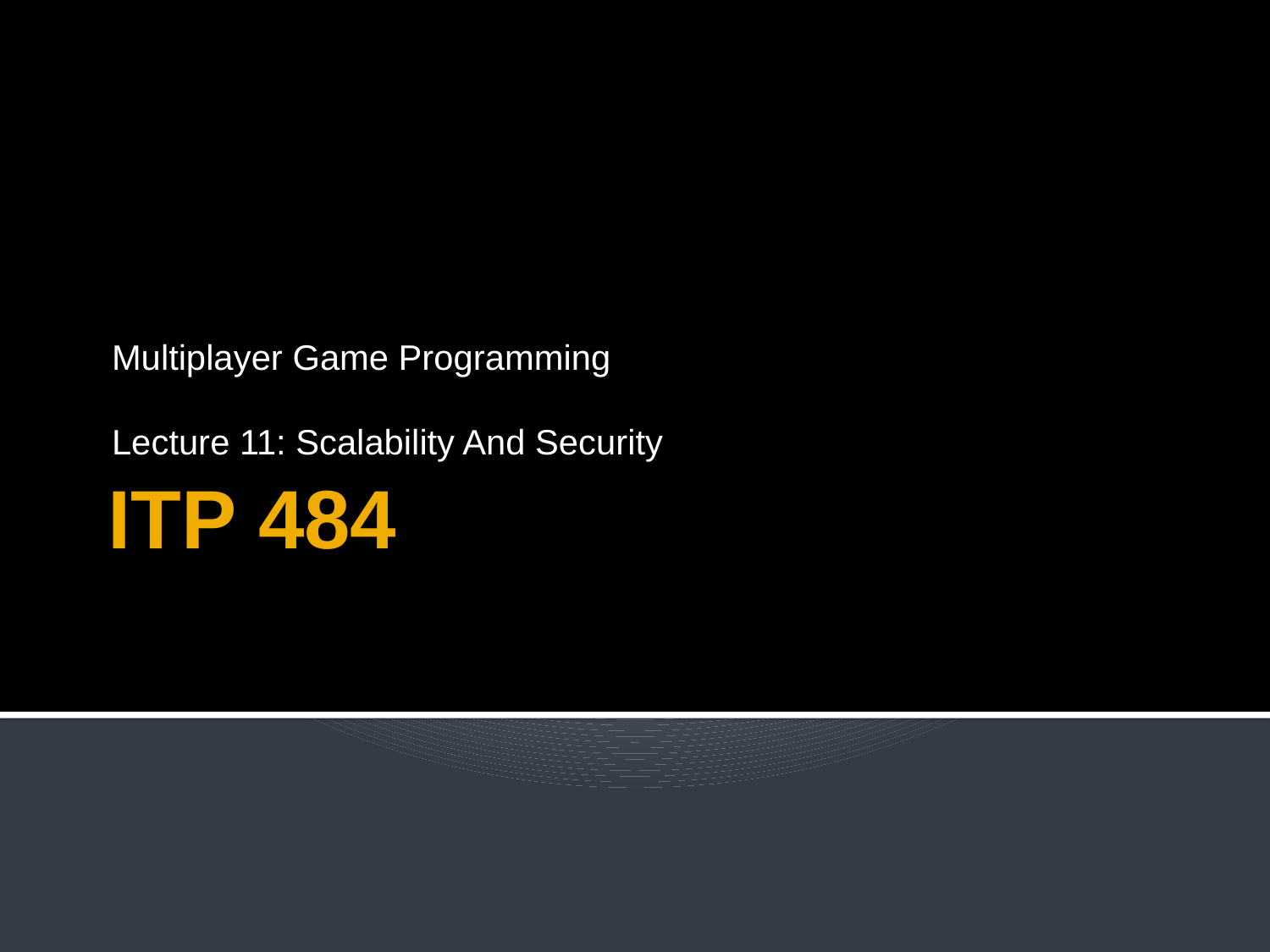

Multiplayer Game Programming

Lecture 11: Scalability And Security
# ITP 484